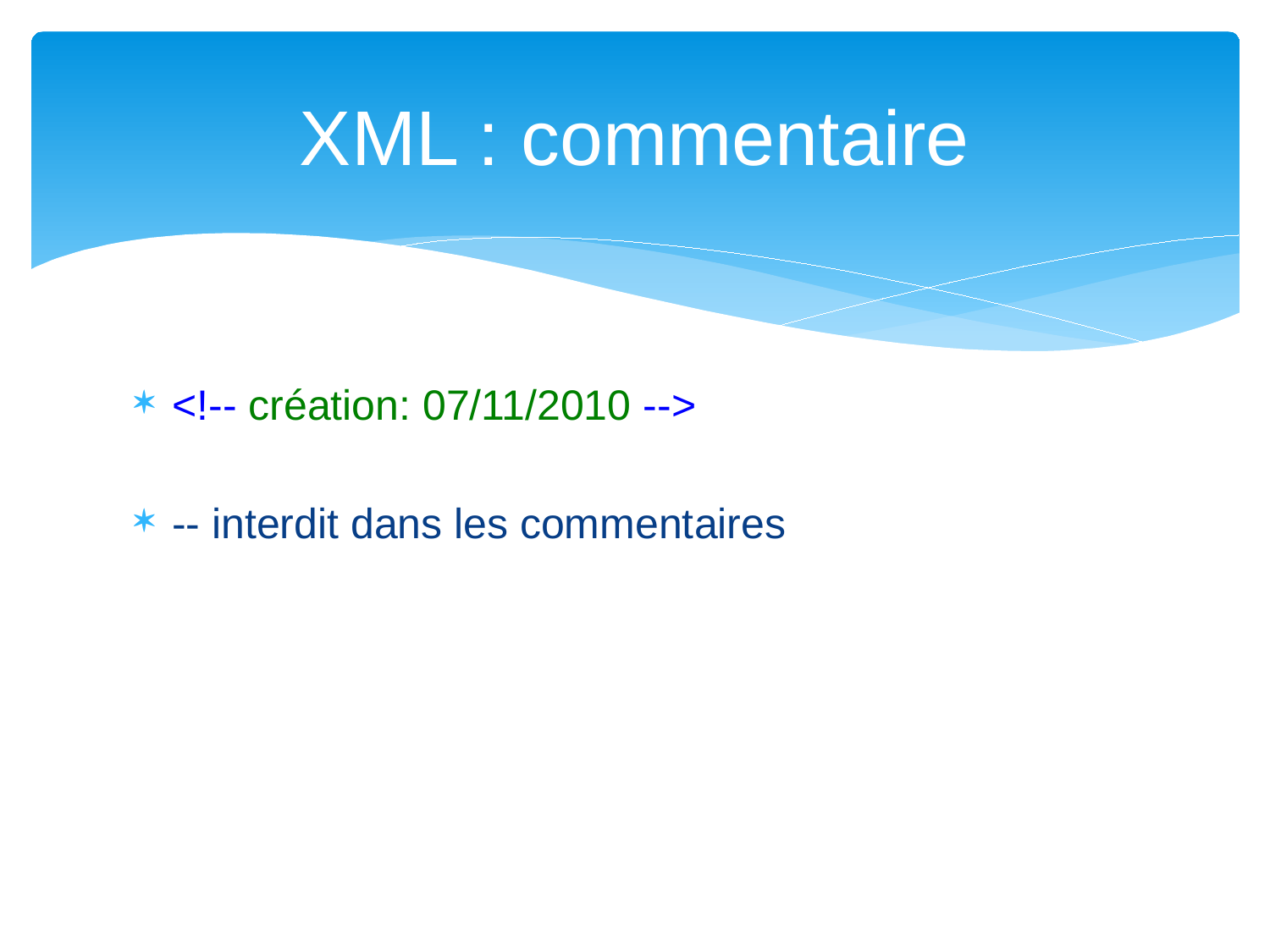

# XML : commentaire
<!-- création: 07/11/2010 -->

-- interdit dans les commentaires